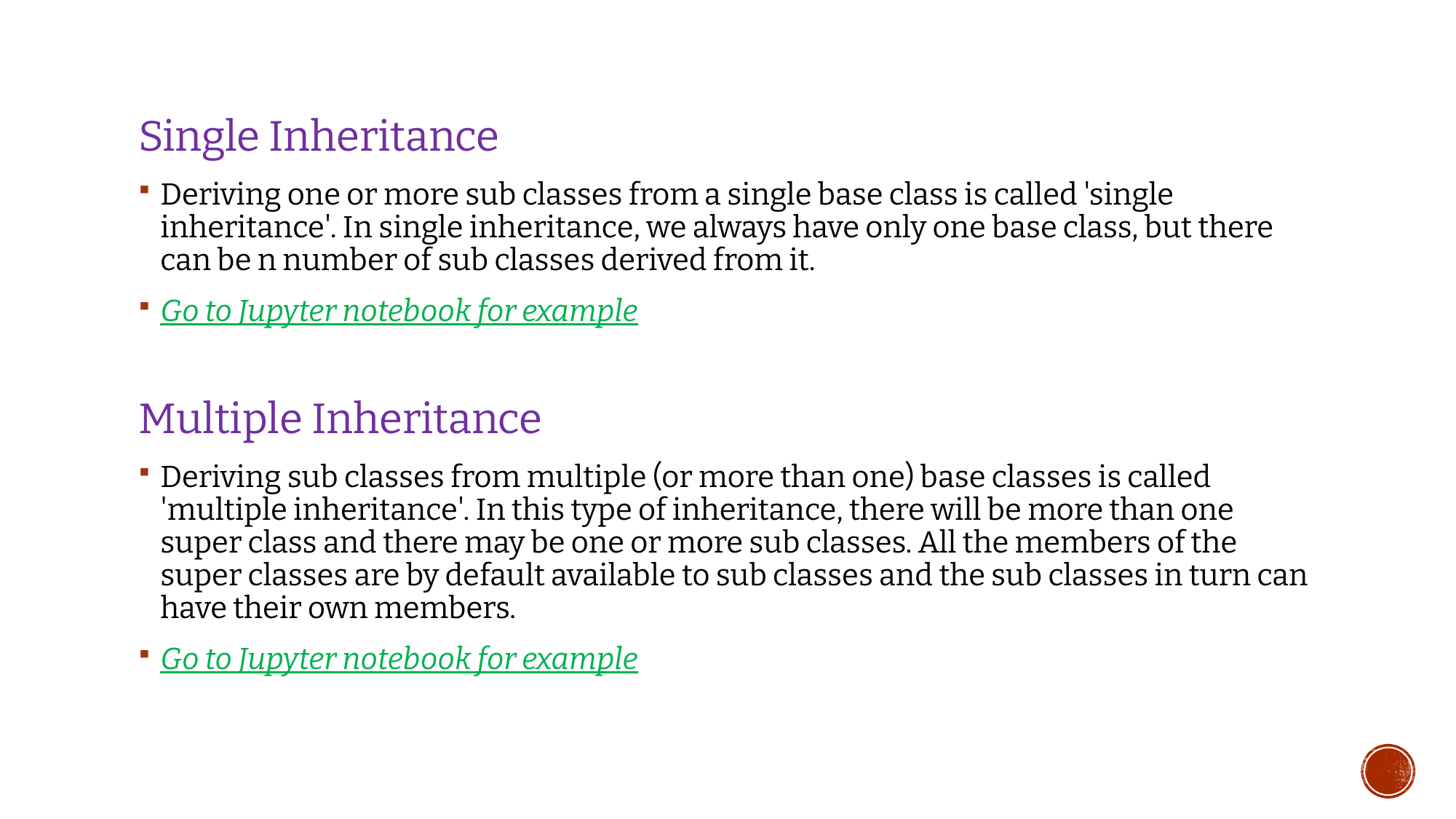

Single Inheritance
Deriving one or more sub classes from a single base class is called 'single inheritance'. In single inheritance, we always have only one base class, but there can be n number of sub classes derived from it.
Go to Jupyter notebook for example

Multiple Inheritance
Deriving sub classes from multiple (or more than one) base classes is called 'multiple inheritance'. In this type of inheritance, there will be more than one super class and there may be one or more sub classes. All the members of the super classes are by default available to sub classes and the sub classes in turn can have their own members.
Go to Jupyter notebook for example